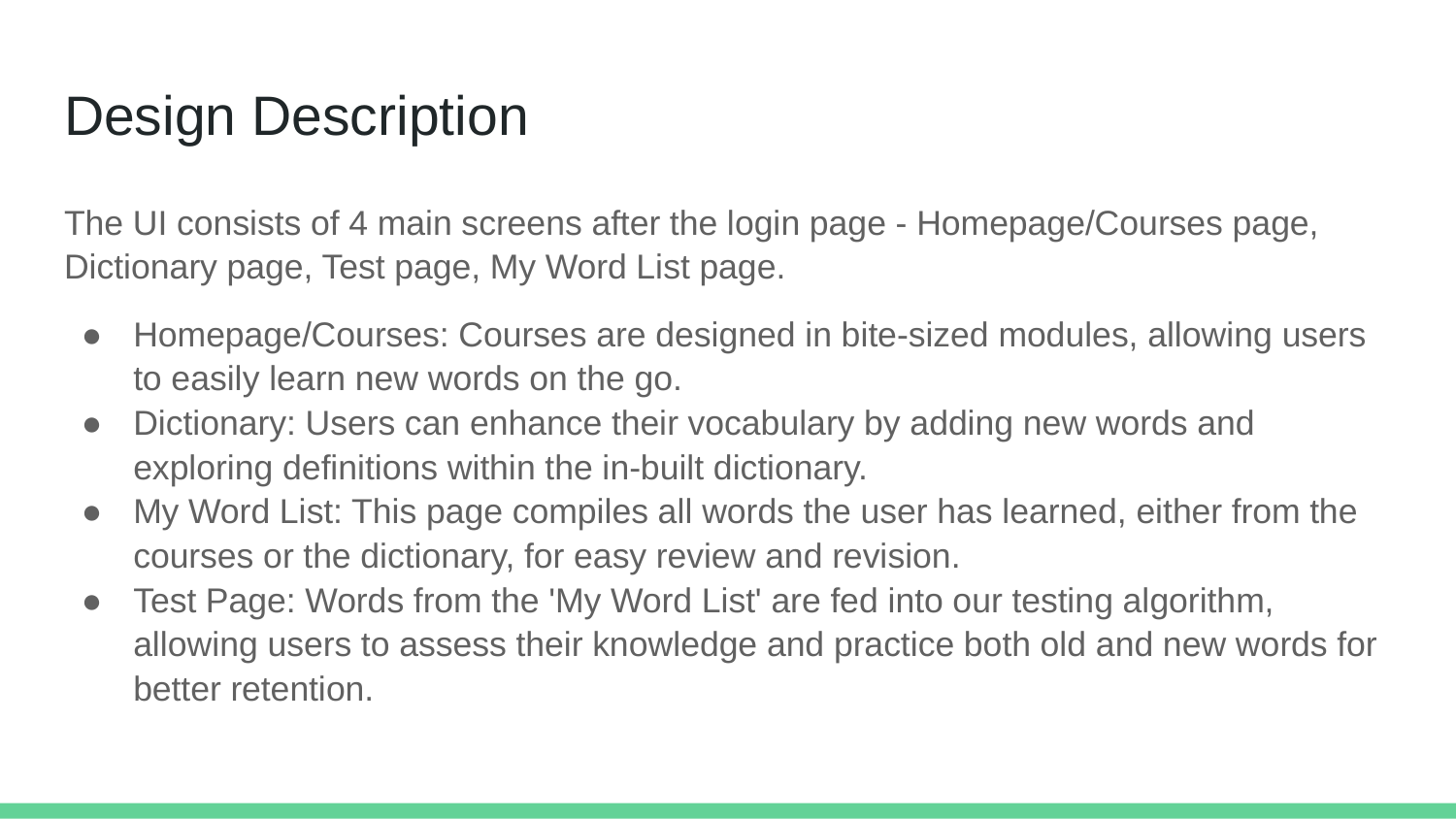

# Design Description
The UI consists of 4 main screens after the login page - Homepage/Courses page, Dictionary page, Test page, My Word List page.
Homepage/Courses: Courses are designed in bite-sized modules, allowing users to easily learn new words on the go.
Dictionary: Users can enhance their vocabulary by adding new words and exploring definitions within the in-built dictionary.
My Word List: This page compiles all words the user has learned, either from the courses or the dictionary, for easy review and revision.
Test Page: Words from the 'My Word List' are fed into our testing algorithm, allowing users to assess their knowledge and practice both old and new words for better retention.